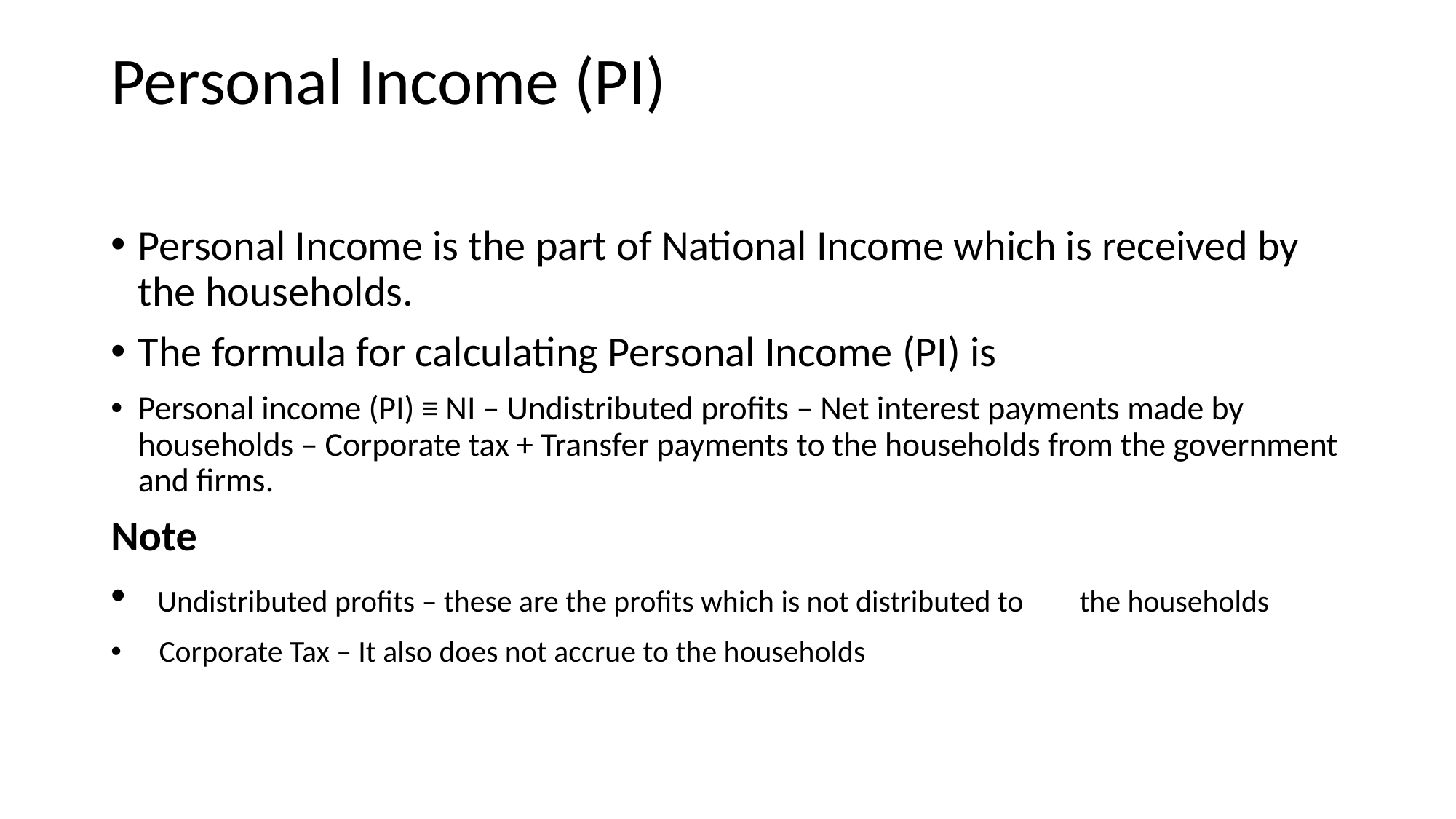

# Personal Income (PI)
Personal Income is the part of National Income which is received by the households.
The formula for calculating Personal Income (PI) is
Personal income (PI) ≡ NI – Undistributed profits – Net interest payments made by households – Corporate tax + Transfer payments to the households from the government and firms.
Note
  Undistributed profits – these are the profits which is not distributed to        the households
   Corporate Tax – It also does not accrue to the households